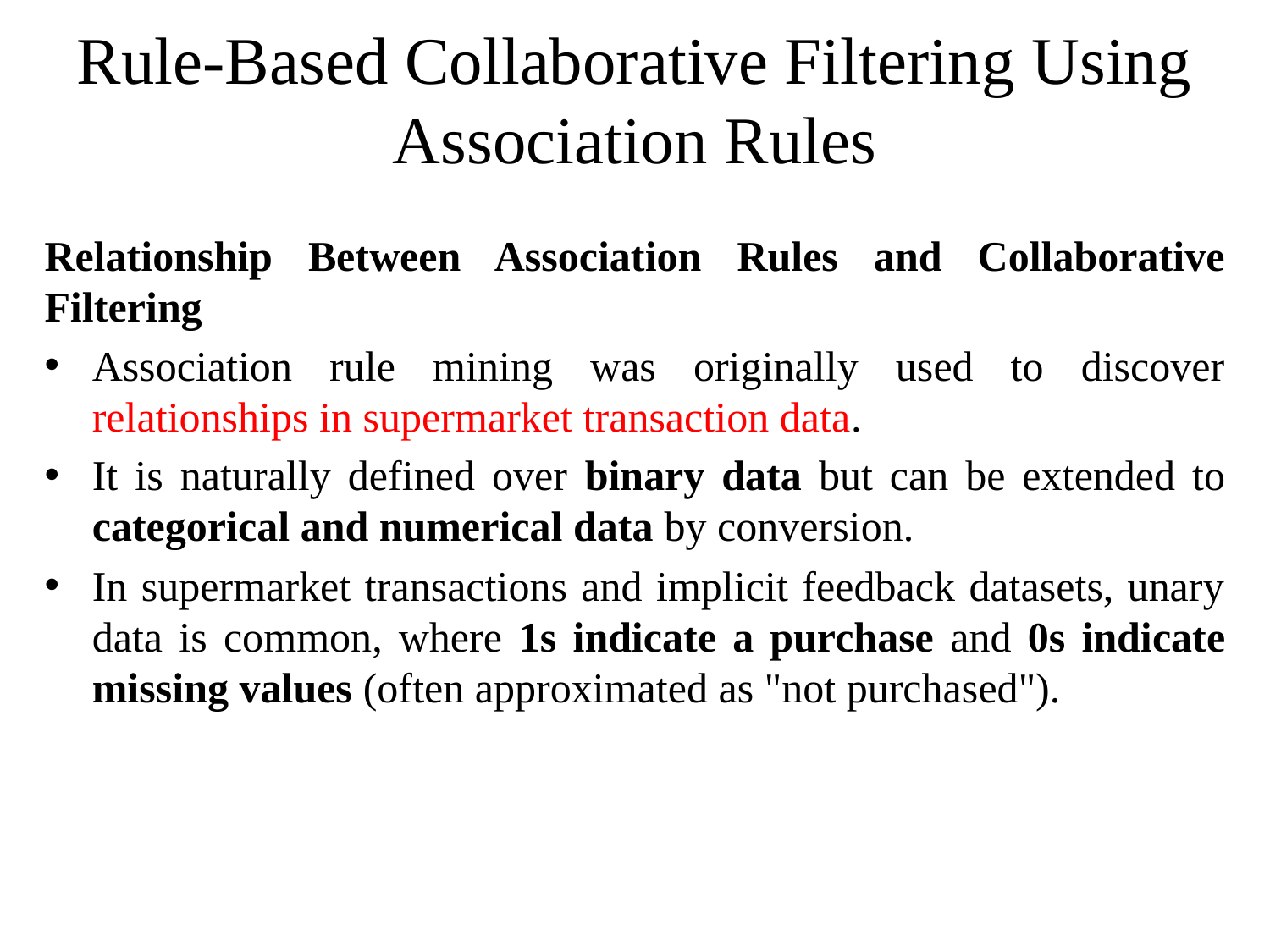

# Rule-Based Collaborative Filtering Using Association Rules
Relationship Between Association Rules and Collaborative Filtering
Association rule mining was originally used to discover relationships in supermarket transaction data.
It is naturally defined over binary data but can be extended to categorical and numerical data by conversion.
In supermarket transactions and implicit feedback datasets, unary data is common, where 1s indicate a purchase and 0s indicate missing values (often approximated as "not purchased").